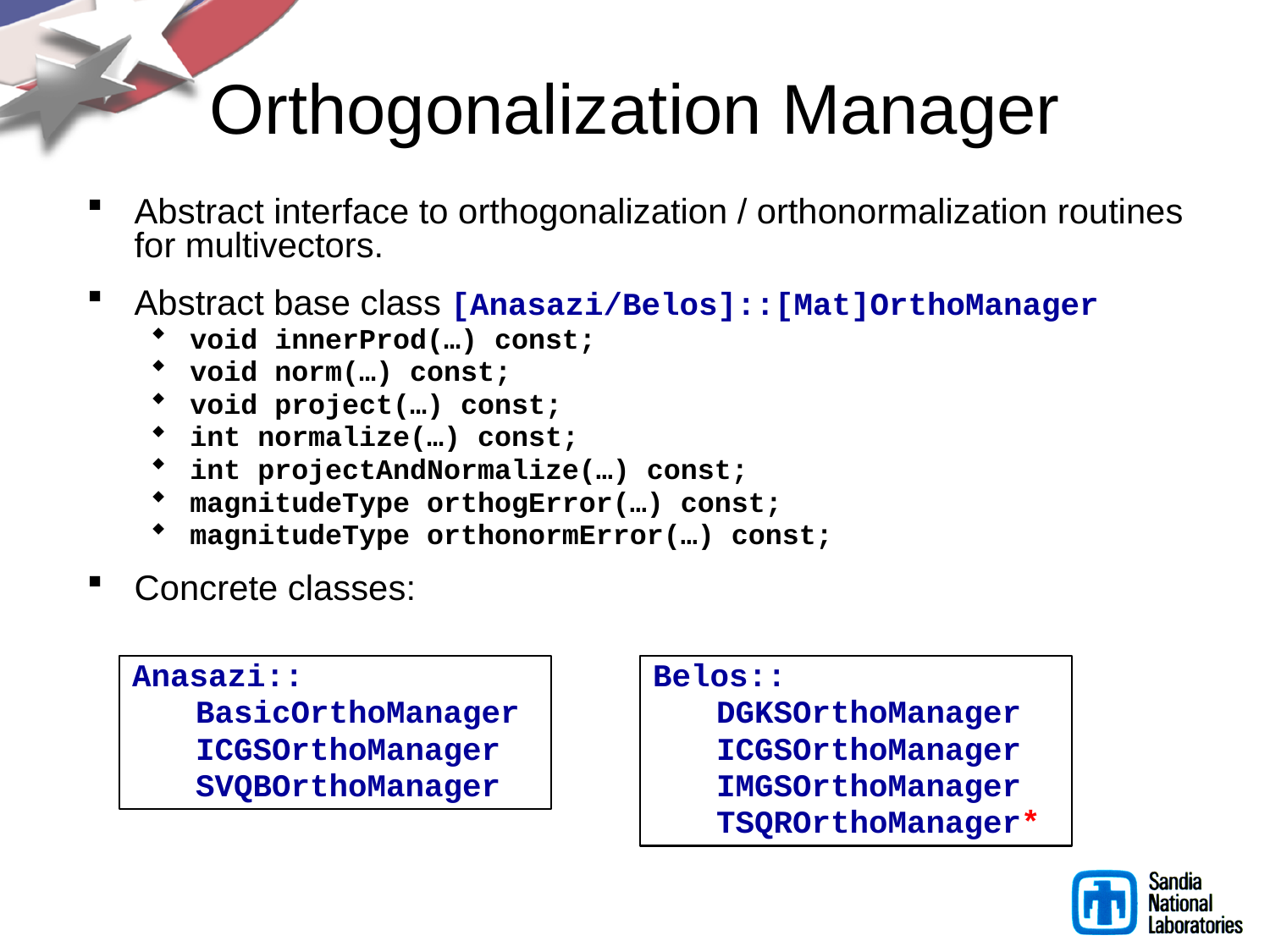

# Orthogonalization Manager
Abstract interface to orthogonalization / orthonormalization routines for multivectors.

Abstract base class [Anasazi/Belos]::[Mat]OrthoManager
void innerProd(…) const;
void norm(…) const;
void project(…) const;
int normalize(…) const;
int projectAndNormalize(…) const;
magnitudeType orthogError(…) const;
magnitudeType orthonormError(…) const;

Concrete classes:
Anasazi::
BasicOrthoManager
ICGSOrthoManager
SVQBOrthoManager
Belos::
DGKSOrthoManager
ICGSOrthoManager
IMGSOrthoManager
TSQROrthoManager*